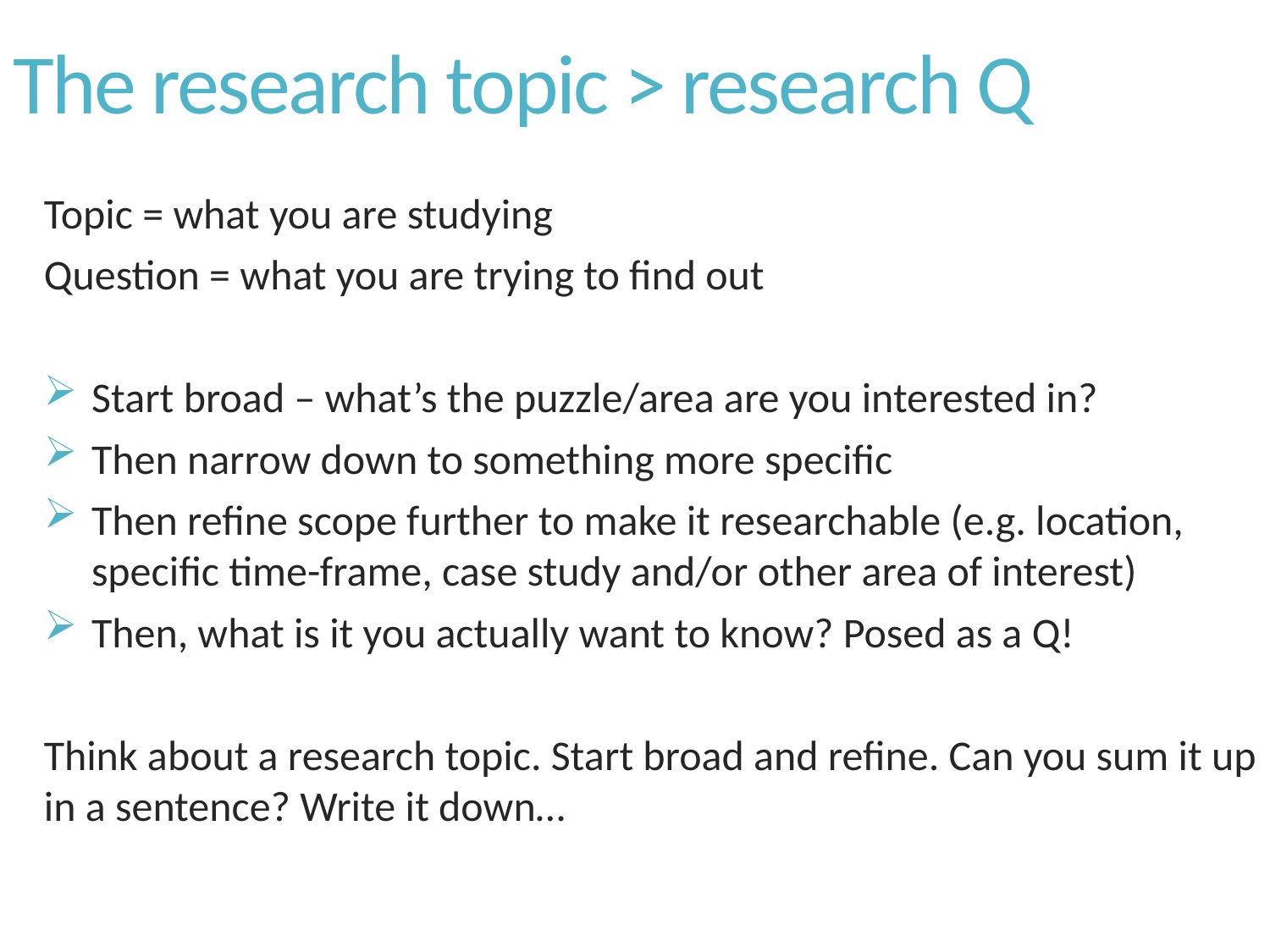

# The research topic > research Q
Topic = what you are studying
Question = what you are trying to find out

Start broad – what’s the puzzle/area are you interested in?
Then narrow down to something more specific
Then refine scope further to make it researchable (e.g. location, specific time-frame, case study and/or other area of interest)
Then, what is it you actually want to know? Posed as a Q!

Think about a research topic. Start broad and refine. Can you sum it up in a sentence? Write it down…